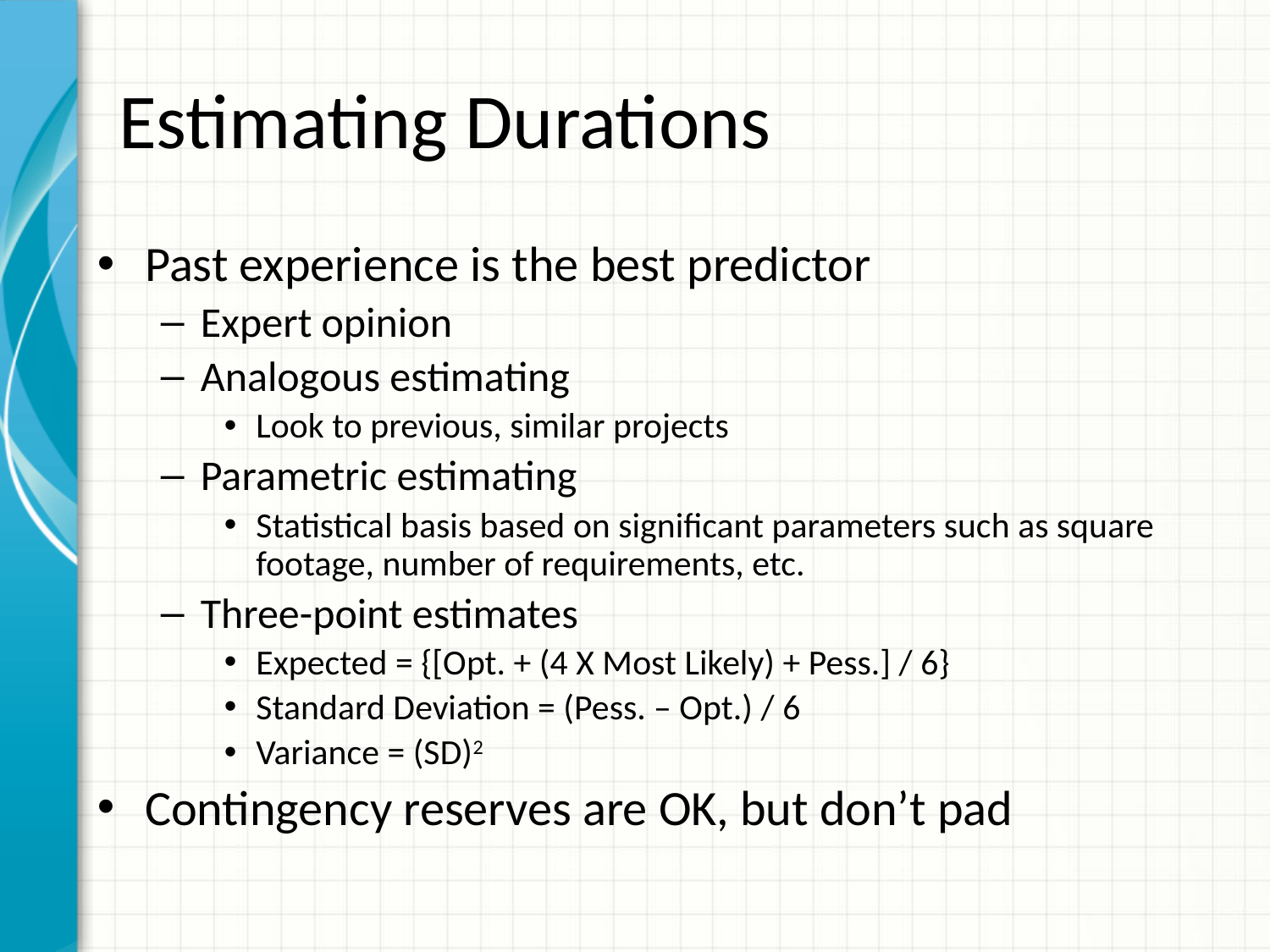

# Estimating Durations
Past experience is the best predictor
Expert opinion
Analogous estimating
Look to previous, similar projects
Parametric estimating
Statistical basis based on significant parameters such as square footage, number of requirements, etc.
Three-point estimates
Expected = {[Opt. + (4 X Most Likely) + Pess.] / 6}
Standard Deviation = (Pess. – Opt.) / 6
Variance = (SD)2
Contingency reserves are OK, but don’t pad